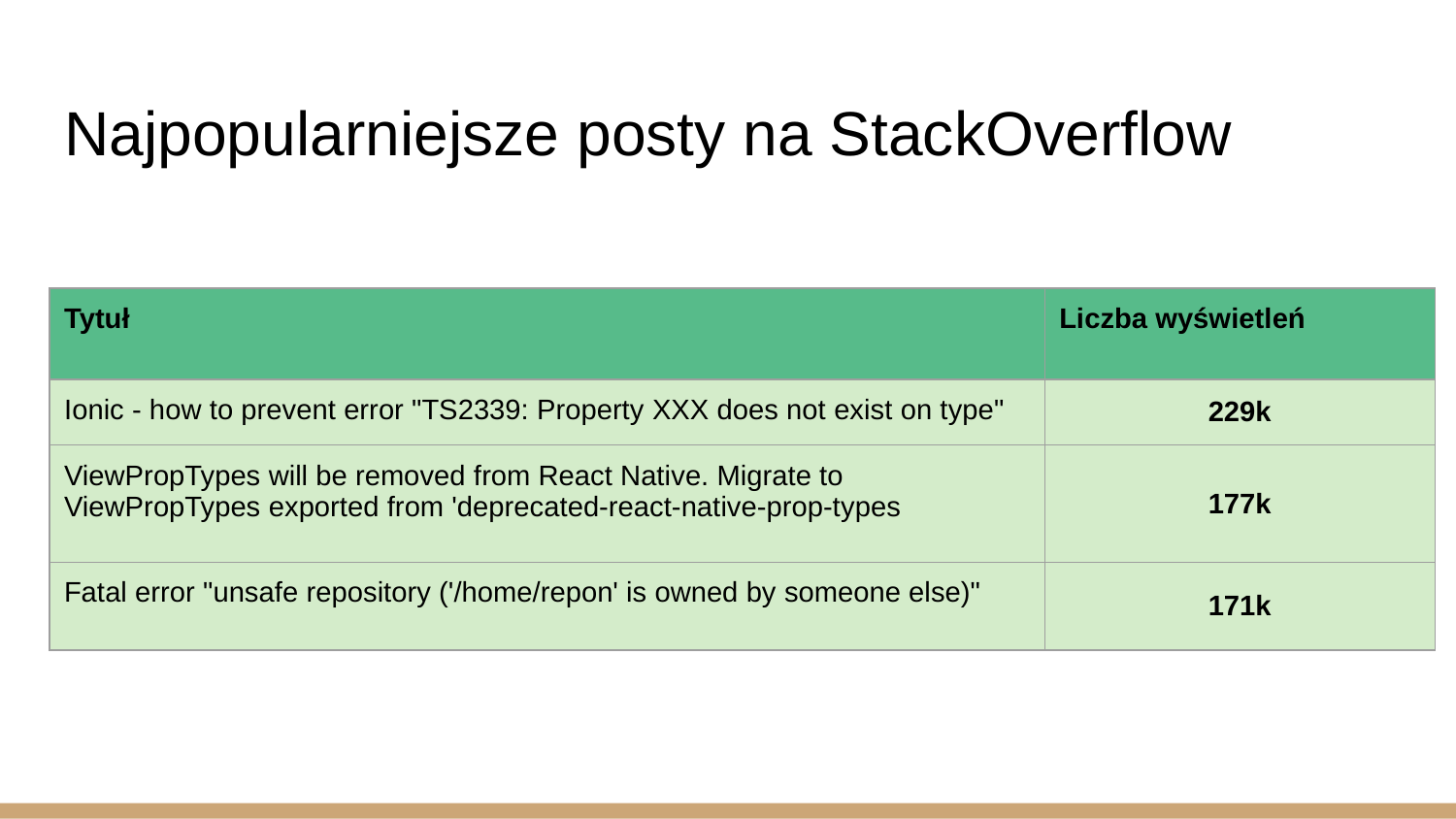

# Najpopularniejsze posty na StackOverflow
| Tytuł | Liczba wyświetleń |
| --- | --- |
| Ionic - how to prevent error "TS2339: Property XXX does not exist on type" | 229k |
| ViewPropTypes will be removed from React Native. Migrate to ViewPropTypes exported from 'deprecated-react-native-prop-types | 177k |
| Fatal error "unsafe repository ('/home/repon' is owned by someone else)" | 171k |